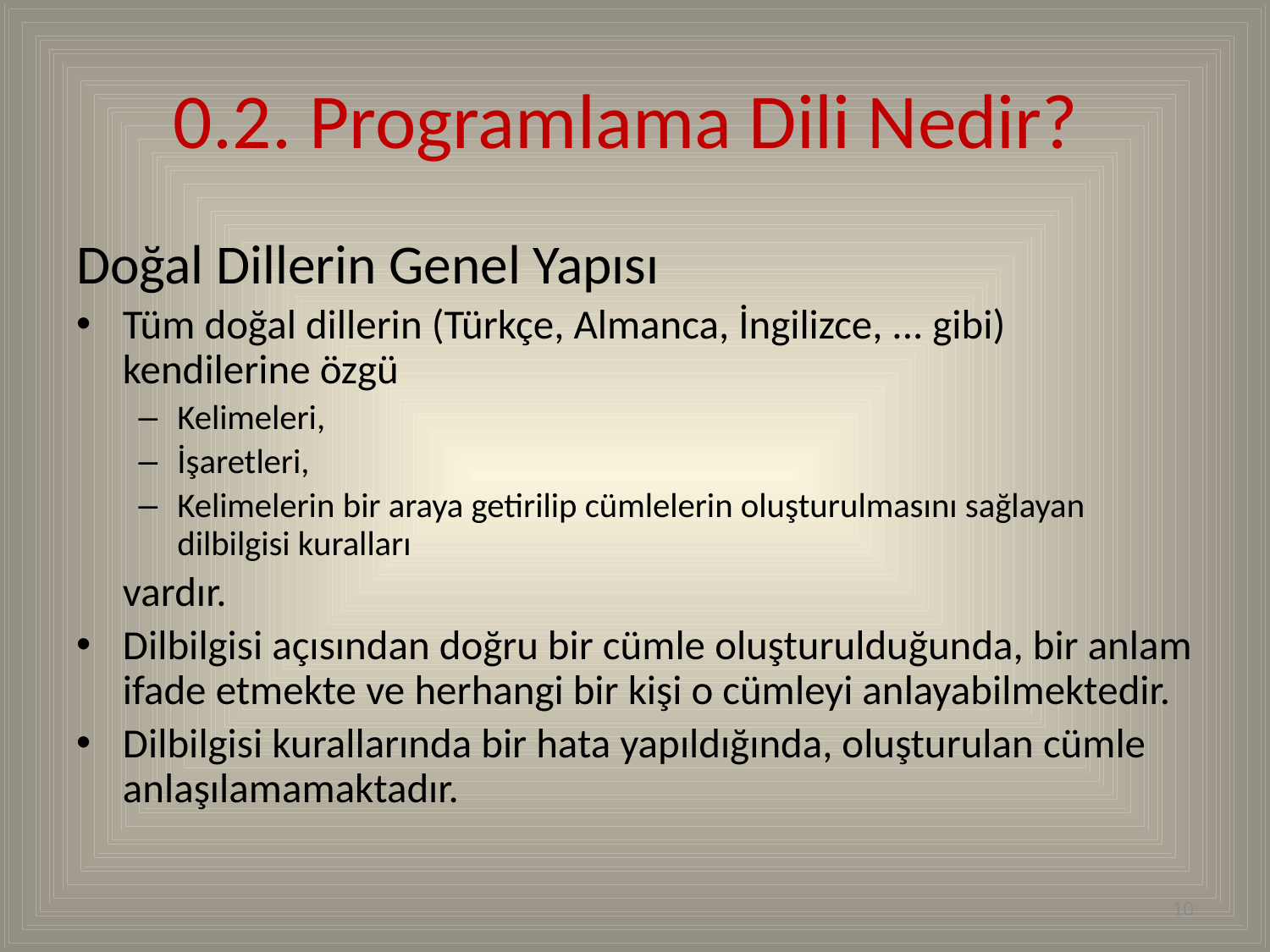

# 0.2. Programlama Dili Nedir?
Doğal Dillerin Genel Yapısı
Tüm doğal dillerin (Türkçe, Almanca, İngilizce, ... gibi) kendilerine özgü
Kelimeleri,
İşaretleri,
Kelimelerin bir araya getirilip cümlelerin oluşturulmasını sağlayan dilbilgisi kuralları
	vardır.
Dilbilgisi açısından doğru bir cümle oluşturulduğunda, bir anlam ifade etmekte ve herhangi bir kişi o cümleyi anlayabilmektedir.
Dilbilgisi kurallarında bir hata yapıldığında, oluşturulan cümle anlaşılamamaktadır.

10